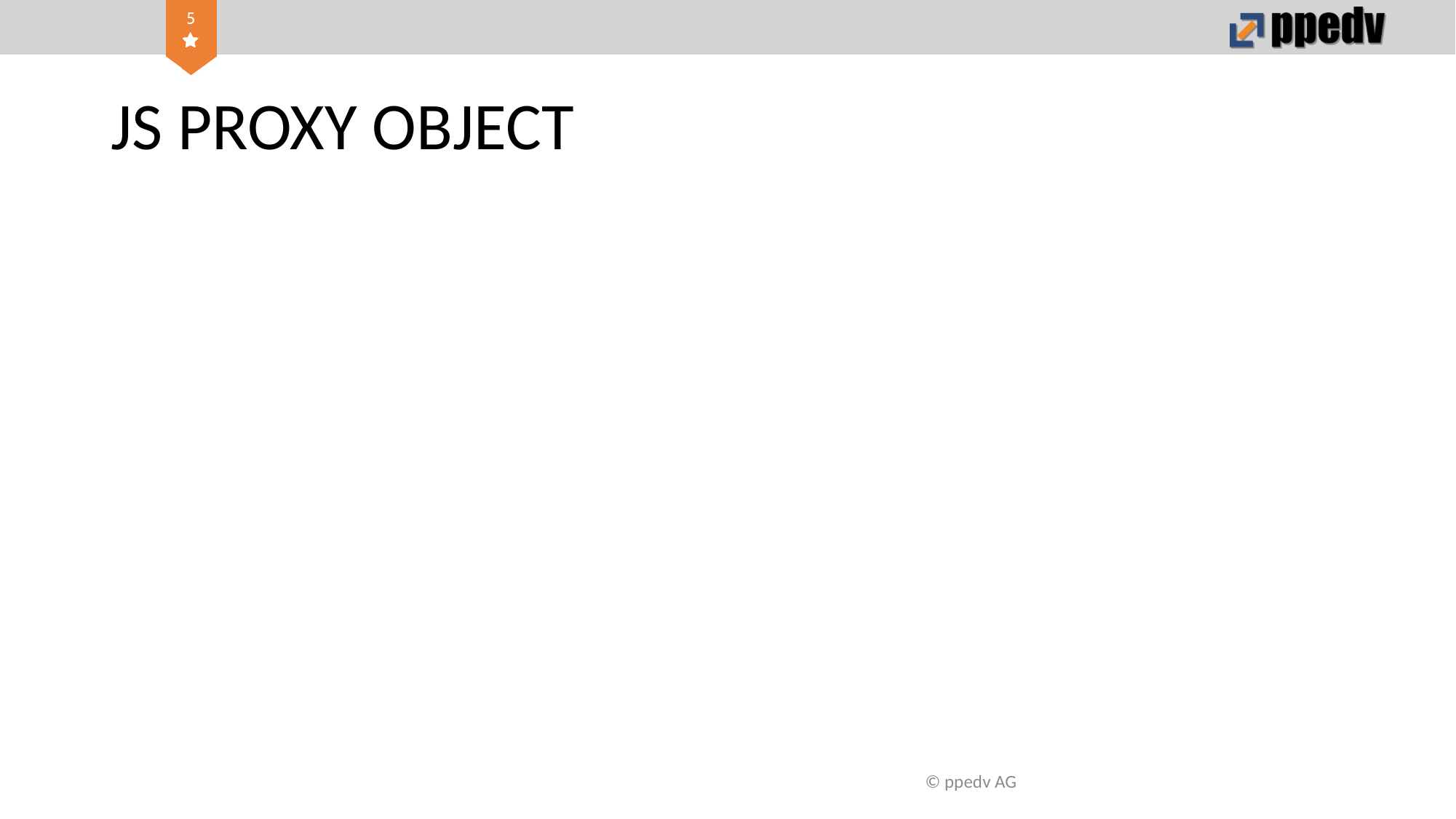

# JS PROXY OBJECT

© ppedv AG